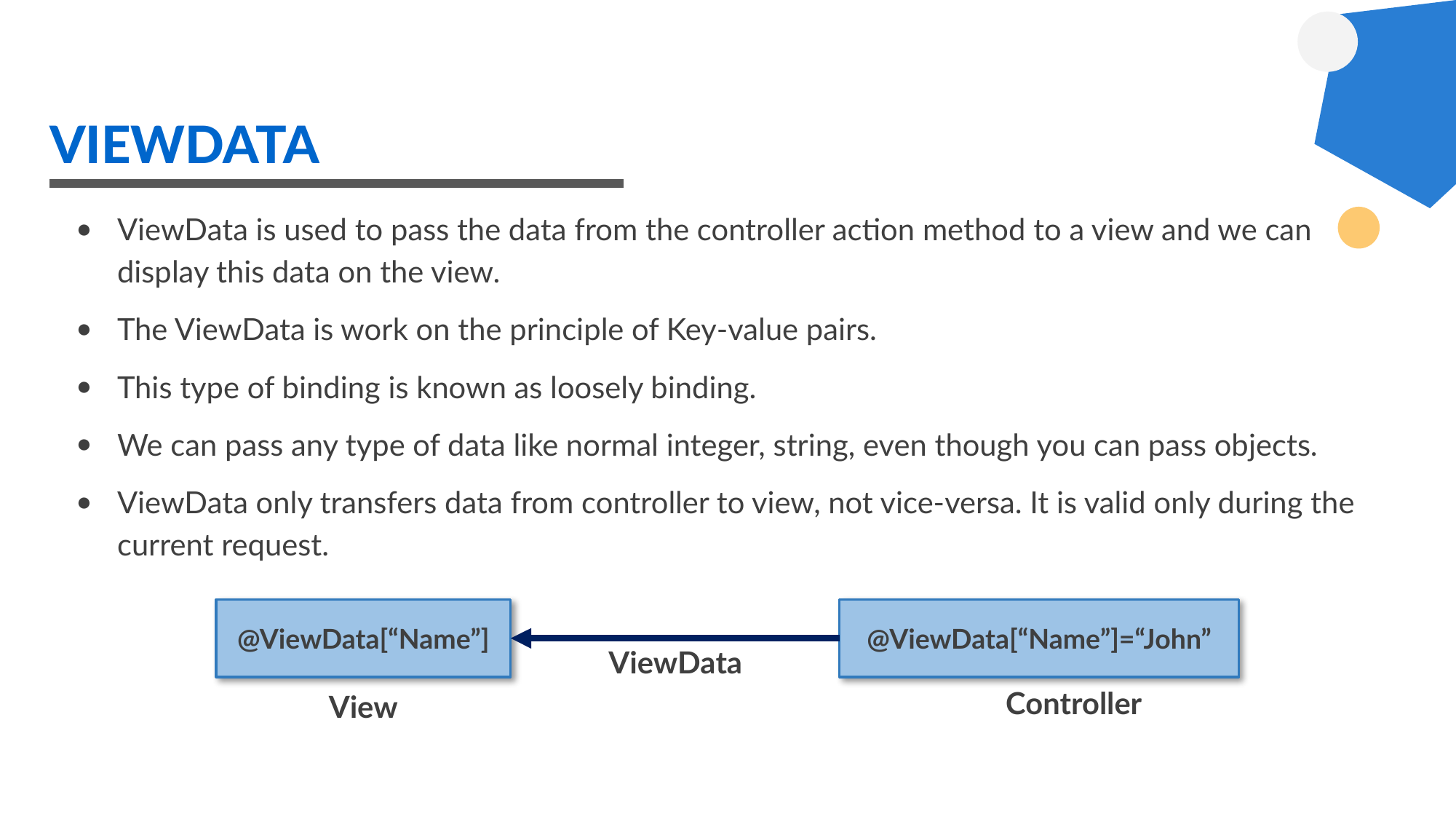

# VIEWDATA
ViewData is used to pass the data from the controller action method to a view and we can display this data on the view.
The ViewData is work on the principle of Key-value pairs.
This type of binding is known as loosely binding.
We can pass any type of data like normal integer, string, even though you can pass objects.
ViewData only transfers data from controller to view, not vice-versa. It is valid only during the current request.

@ViewData[“Name”]
@ViewData[“Name”]=“John”
ViewData
Controller
View